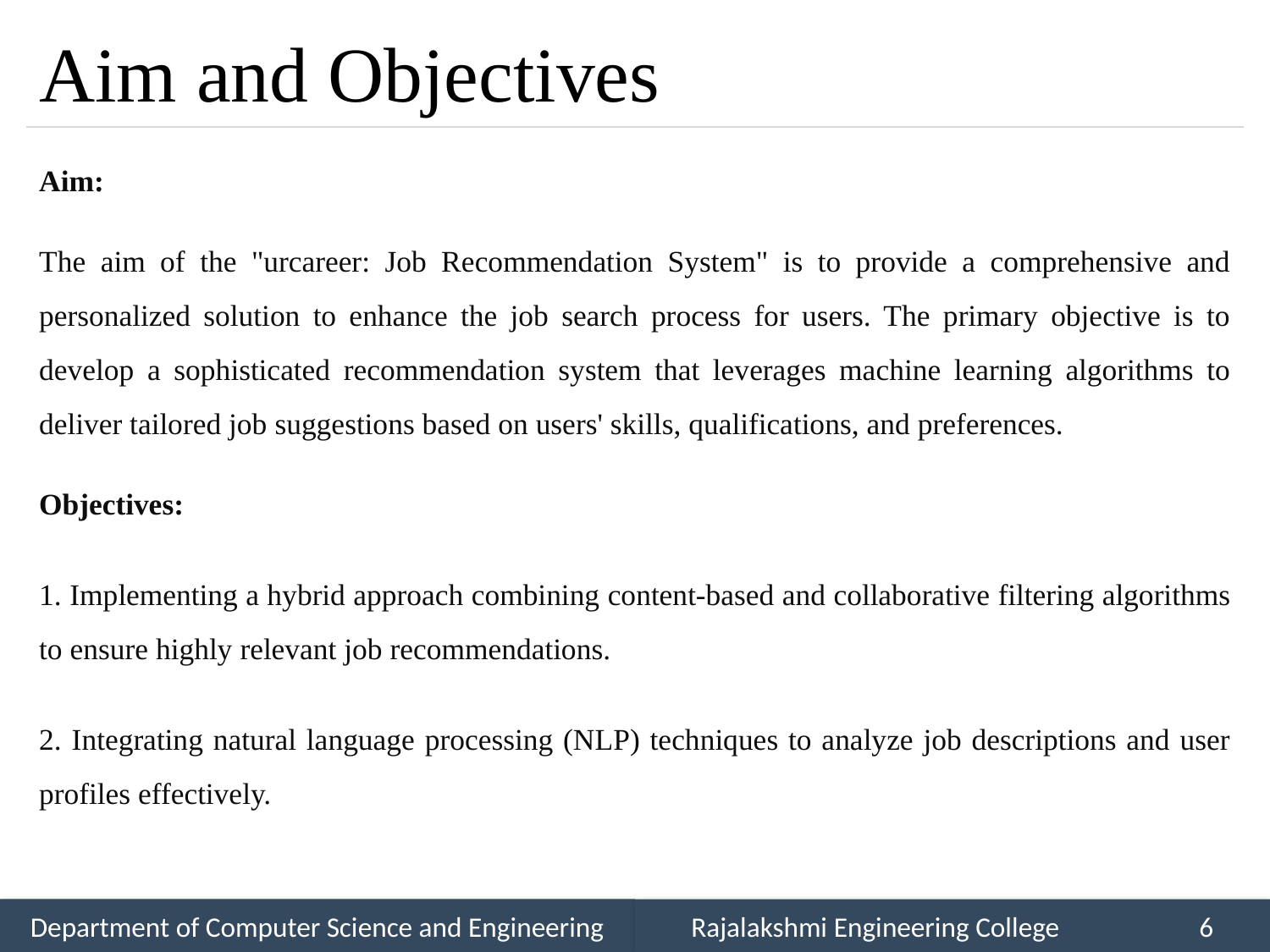

# Aim and Objectives
Aim:
The aim of the "urcareer: Job Recommendation System" is to provide a comprehensive and personalized solution to enhance the job search process for users. The primary objective is to develop a sophisticated recommendation system that leverages machine learning algorithms to deliver tailored job suggestions based on users' skills, qualifications, and preferences.
Objectives:
1. Implementing a hybrid approach combining content-based and collaborative filtering algorithms to ensure highly relevant job recommendations.
2. Integrating natural language processing (NLP) techniques to analyze job descriptions and user profiles effectively.